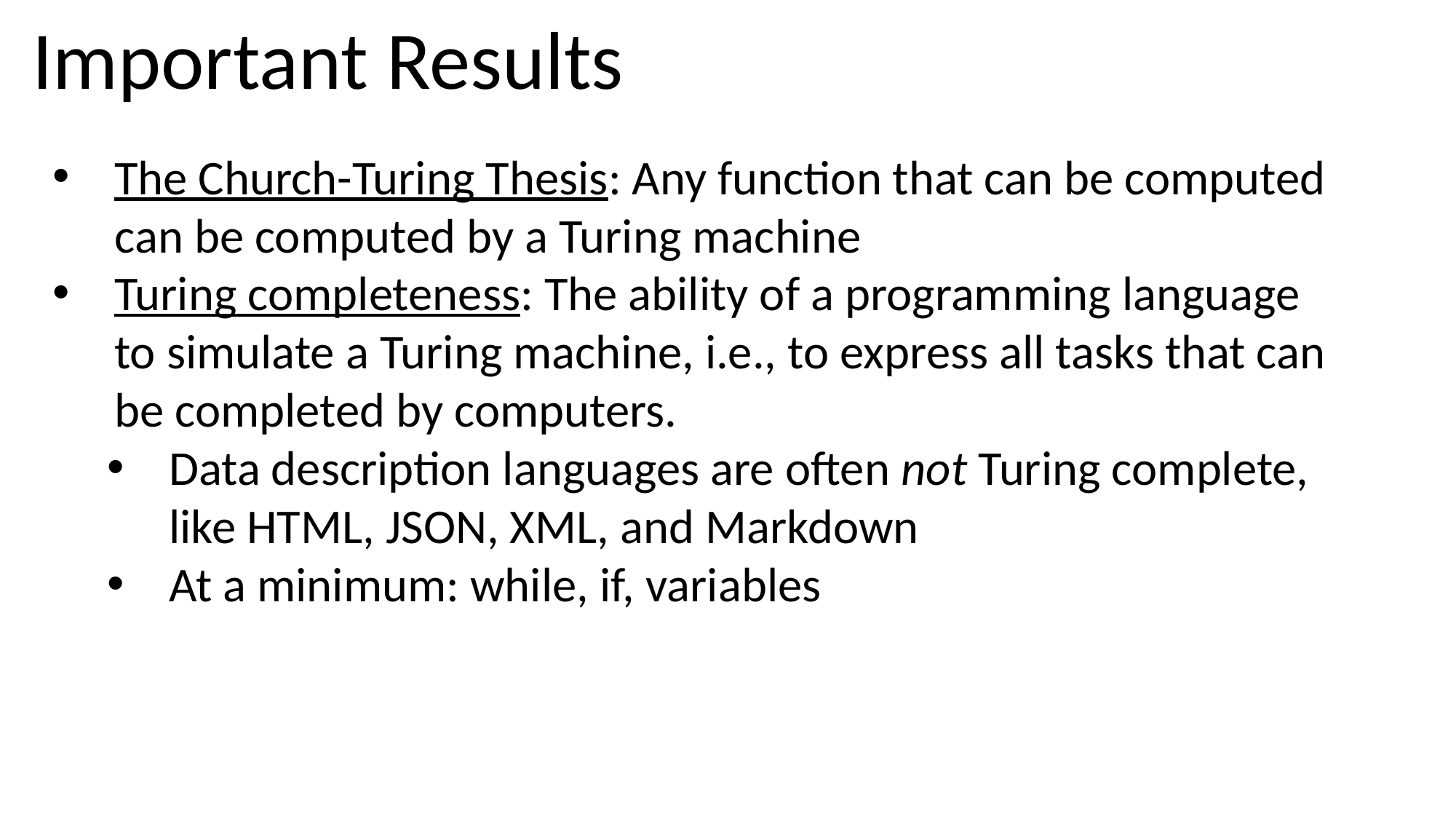

# Important Results
The Church-Turing Thesis: Any function that can be computed can be computed by a Turing machine
Turing completeness: The ability of a programming language to simulate a Turing machine, i.e., to express all tasks that can be completed by computers.
Data description languages are often not Turing complete, like HTML, JSON, XML, and Markdown
At a minimum: while, if, variables